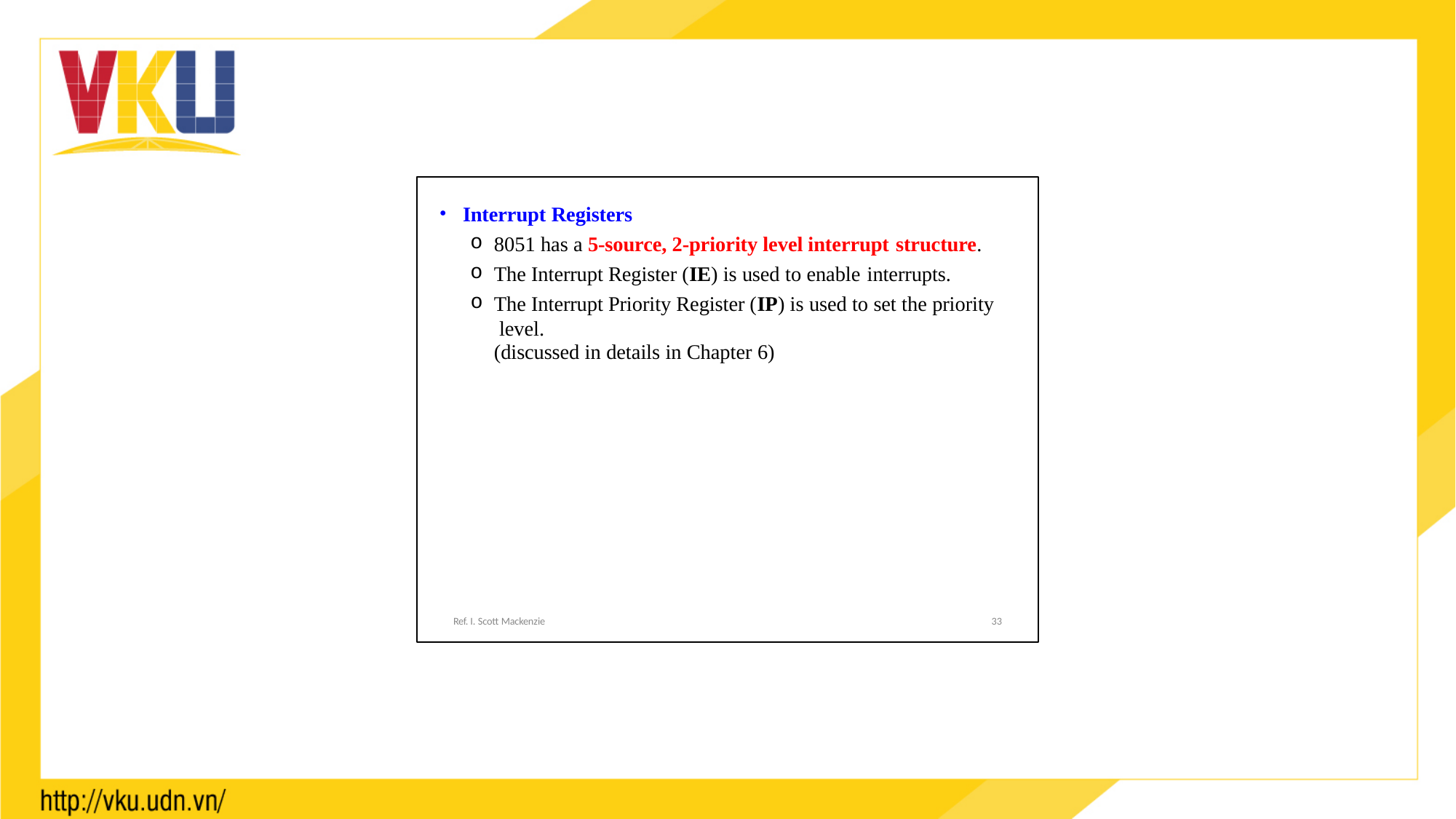

ĐH Bách Khoa - ĐHQG TP.HCM
 - chithong@hcmut.edu.vn

Interrupt Registers
8051 has a 5-source, 2-priority level interrupt structure.
The Interrupt Register (IE) is used to enable interrupts.
The Interrupt Priority Register (IP) is used to set the priority  level.
(discussed in details in Chapter 6)
Ref. I. Scott Mackenzie
33

33